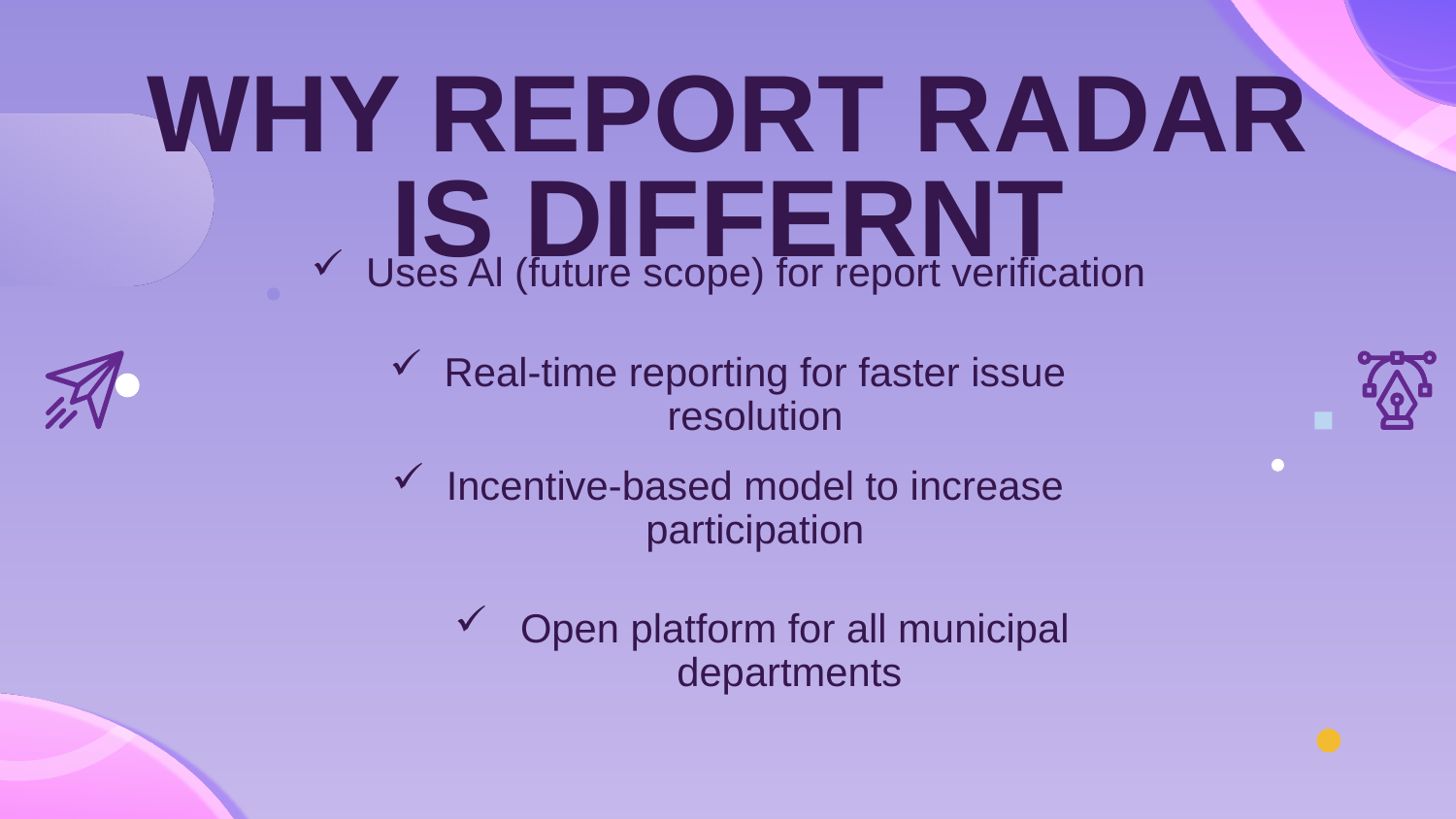

# WHY REPORT RADAR IS DIFFERNT
Uses Al (future scope) for report verification

Real-time reporting for faster issue resolution
Incentive-based model to increase participation
 Open platform for all municipal departments